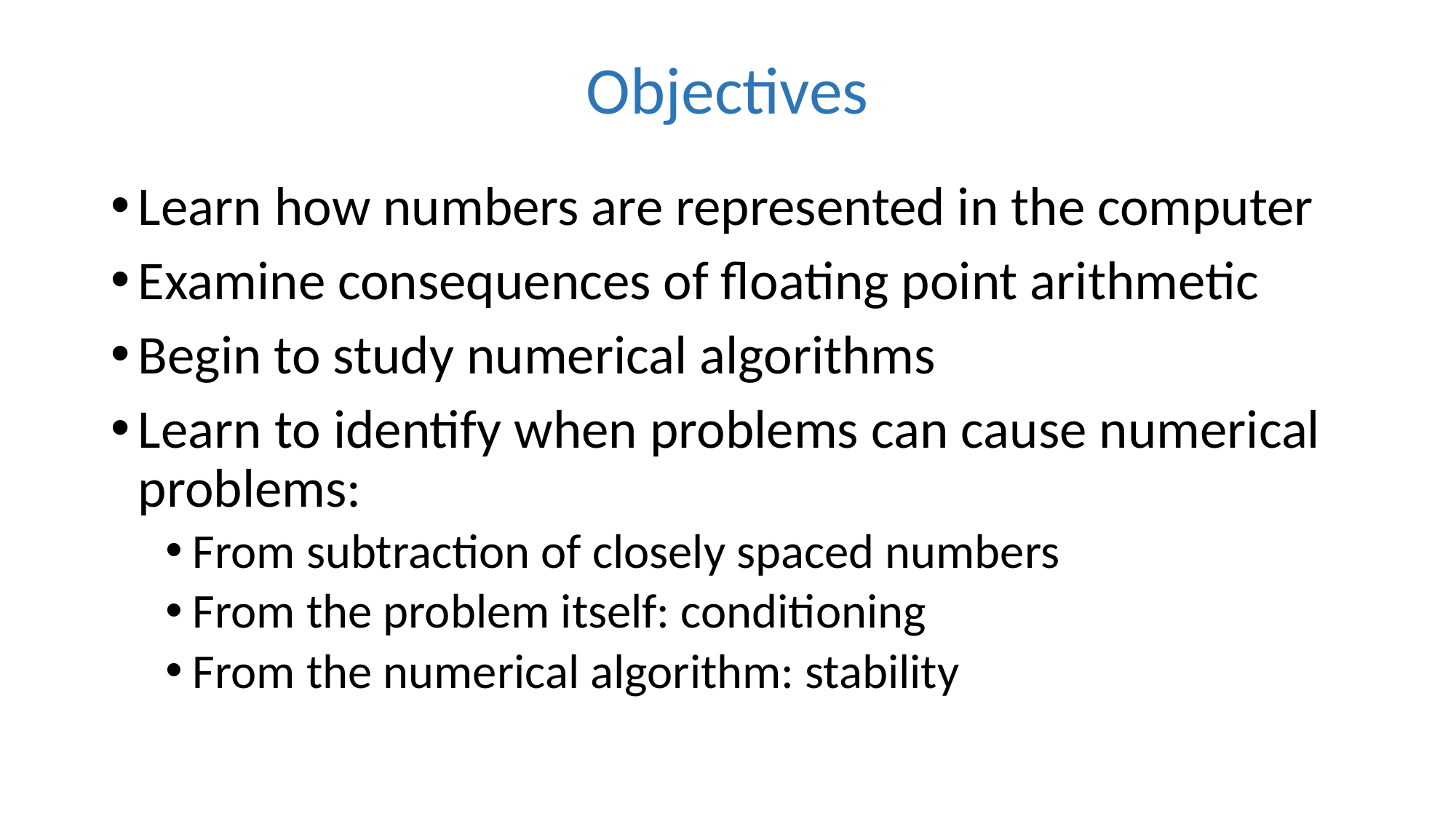

# Objectives
Learn how numbers are represented in the computer
Examine consequences of floating point arithmetic
Begin to study numerical algorithms
Learn to identify when problems can cause numerical problems:
From subtraction of closely spaced numbers
From the problem itself: conditioning
From the numerical algorithm: stability